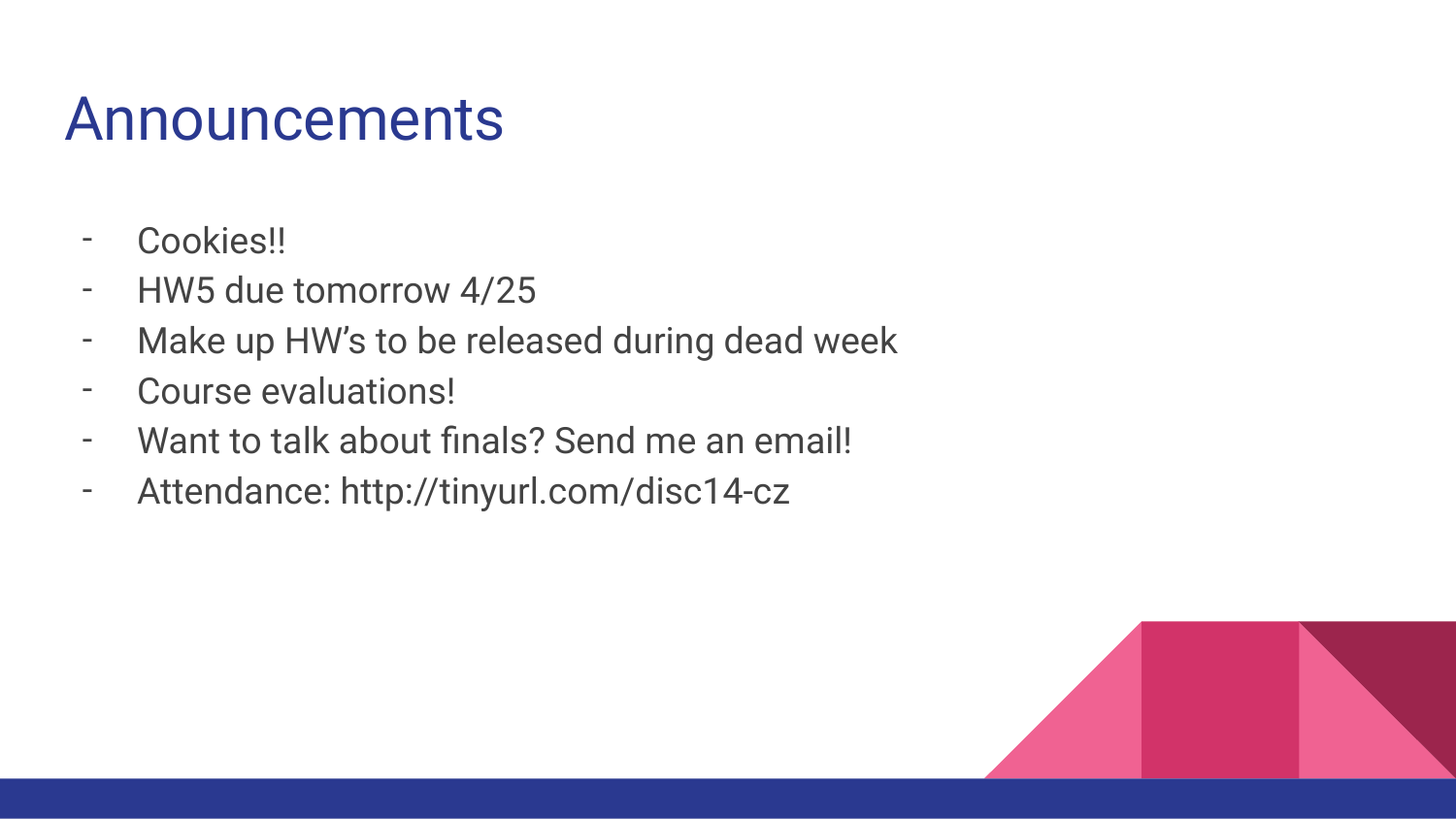

# Announcements
Cookies!!
HW5 due tomorrow 4/25
Make up HW’s to be released during dead week
Course evaluations!
Want to talk about finals? Send me an email!
Attendance: http://tinyurl.com/disc14-cz